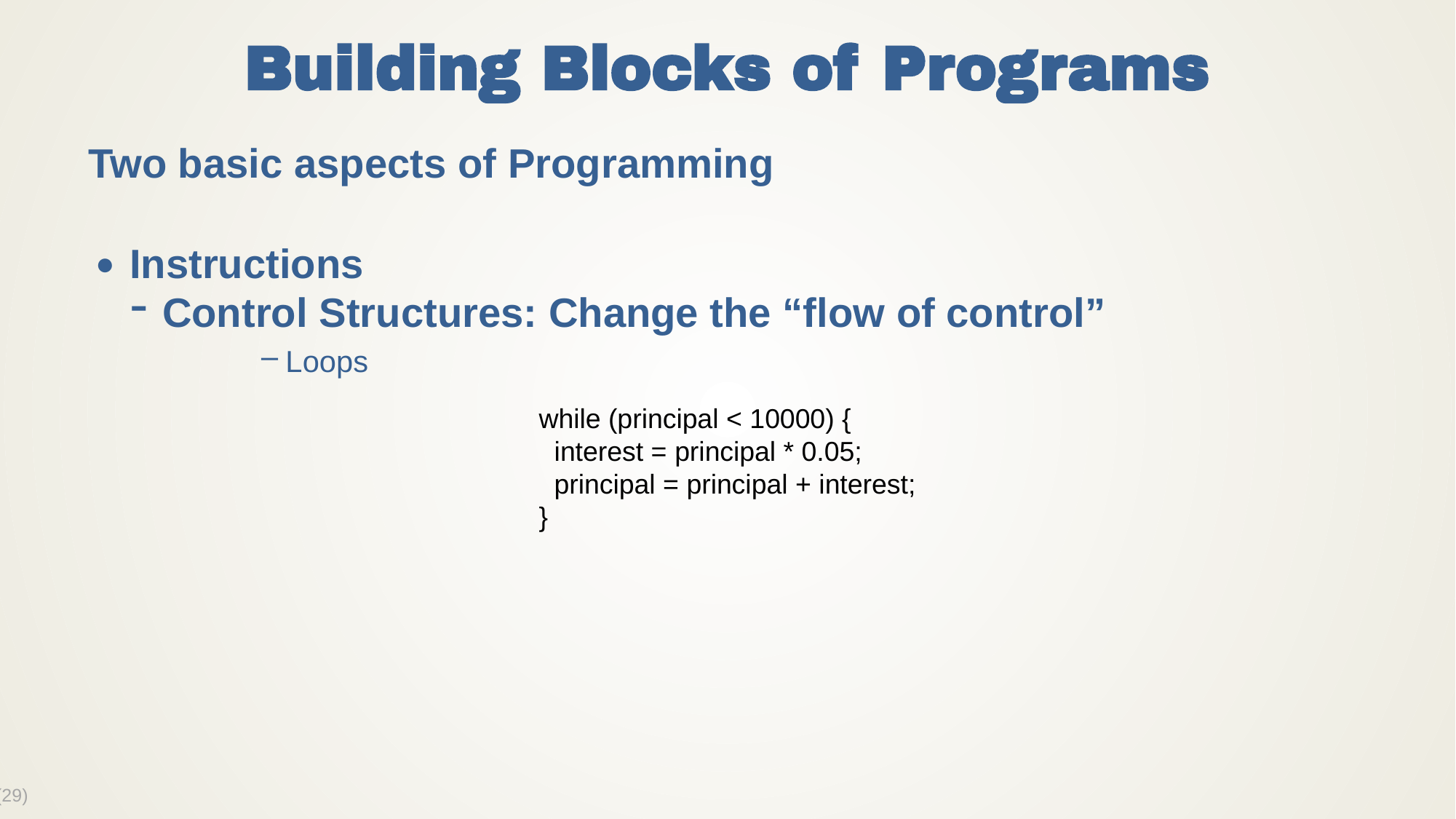

# Building Blocks of Programs
Two basic aspects of Programming

Instructions
Control Structures: Change the “flow of control”
Loops

while (principal < 10000) {
  interest = principal * 0.05;
  principal = principal + interest;
}